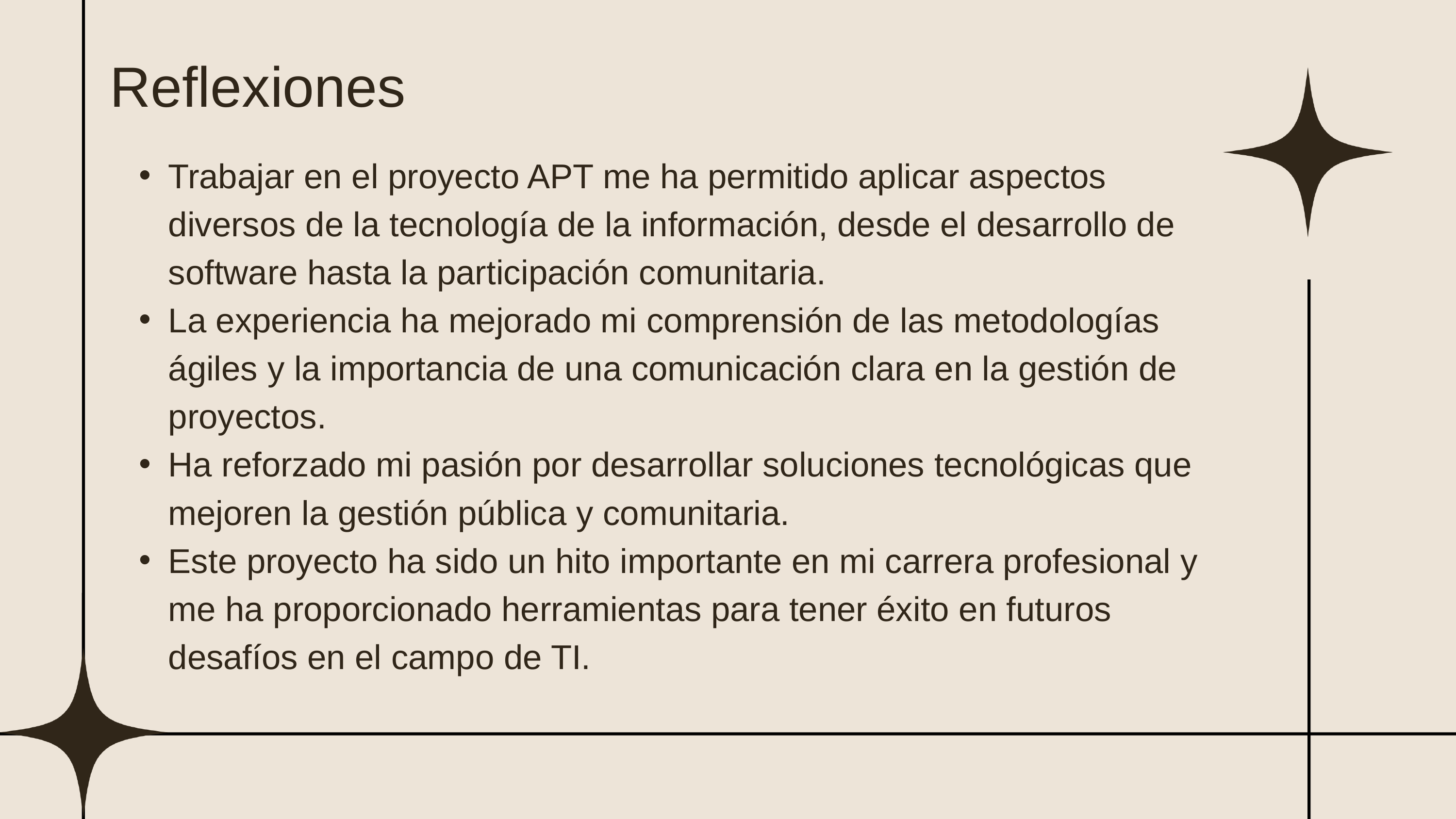

Reflexiones

Trabajar en el proyecto APT me ha permitido aplicar aspectos diversos de la tecnología de la información, desde el desarrollo de software hasta la participación comunitaria.
La experiencia ha mejorado mi comprensión de las metodologías ágiles y la importancia de una comunicación clara en la gestión de proyectos.
Ha reforzado mi pasión por desarrollar soluciones tecnológicas que mejoren la gestión pública y comunitaria.
Este proyecto ha sido un hito importante en mi carrera profesional y me ha proporcionado herramientas para tener éxito en futuros desafíos en el campo de TI.